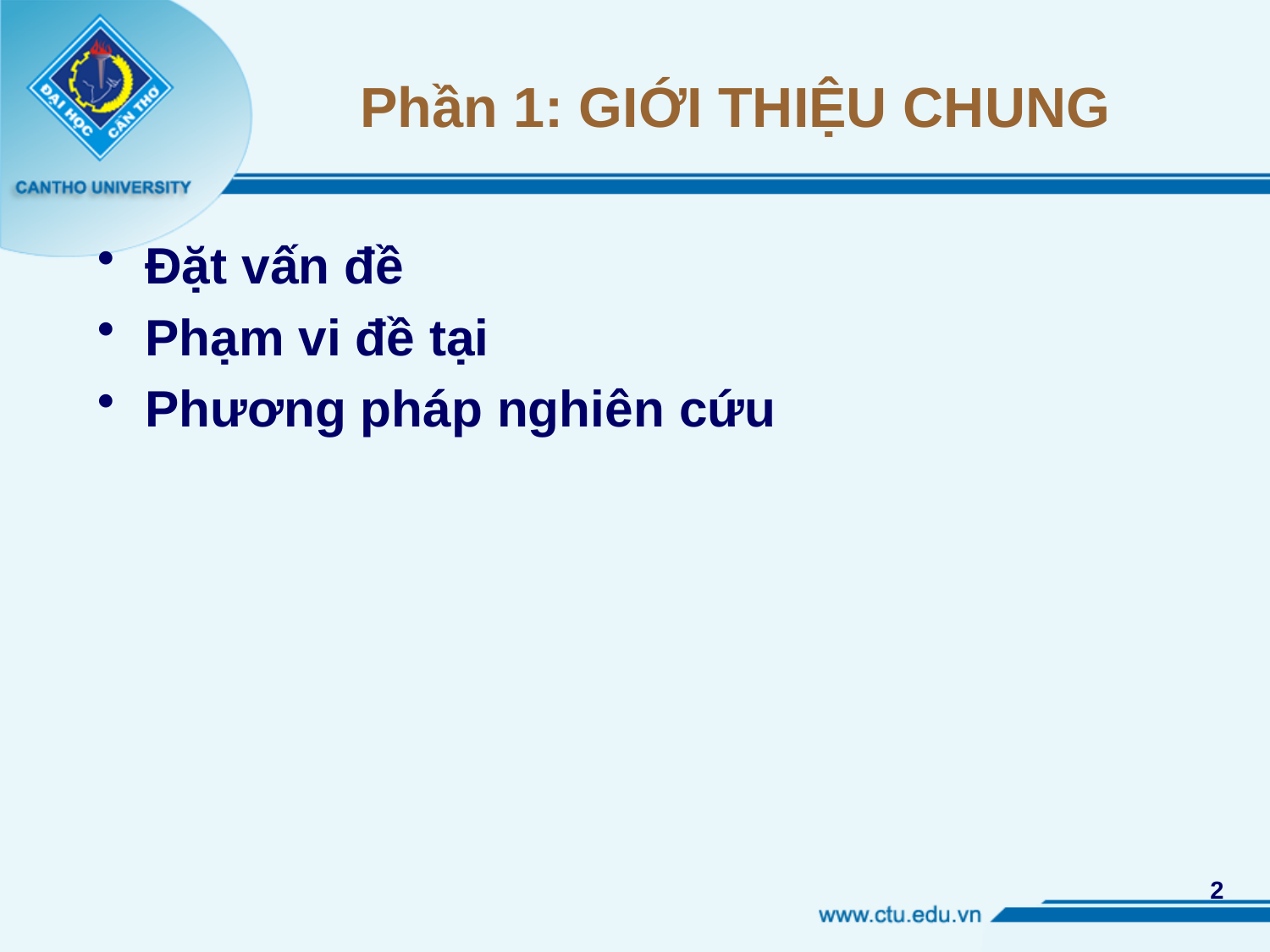

# Phần 1: GIỚI THIỆU CHUNG
Đặt vấn đề
Phạm vi đề tại
Phương pháp nghiên cứu
2